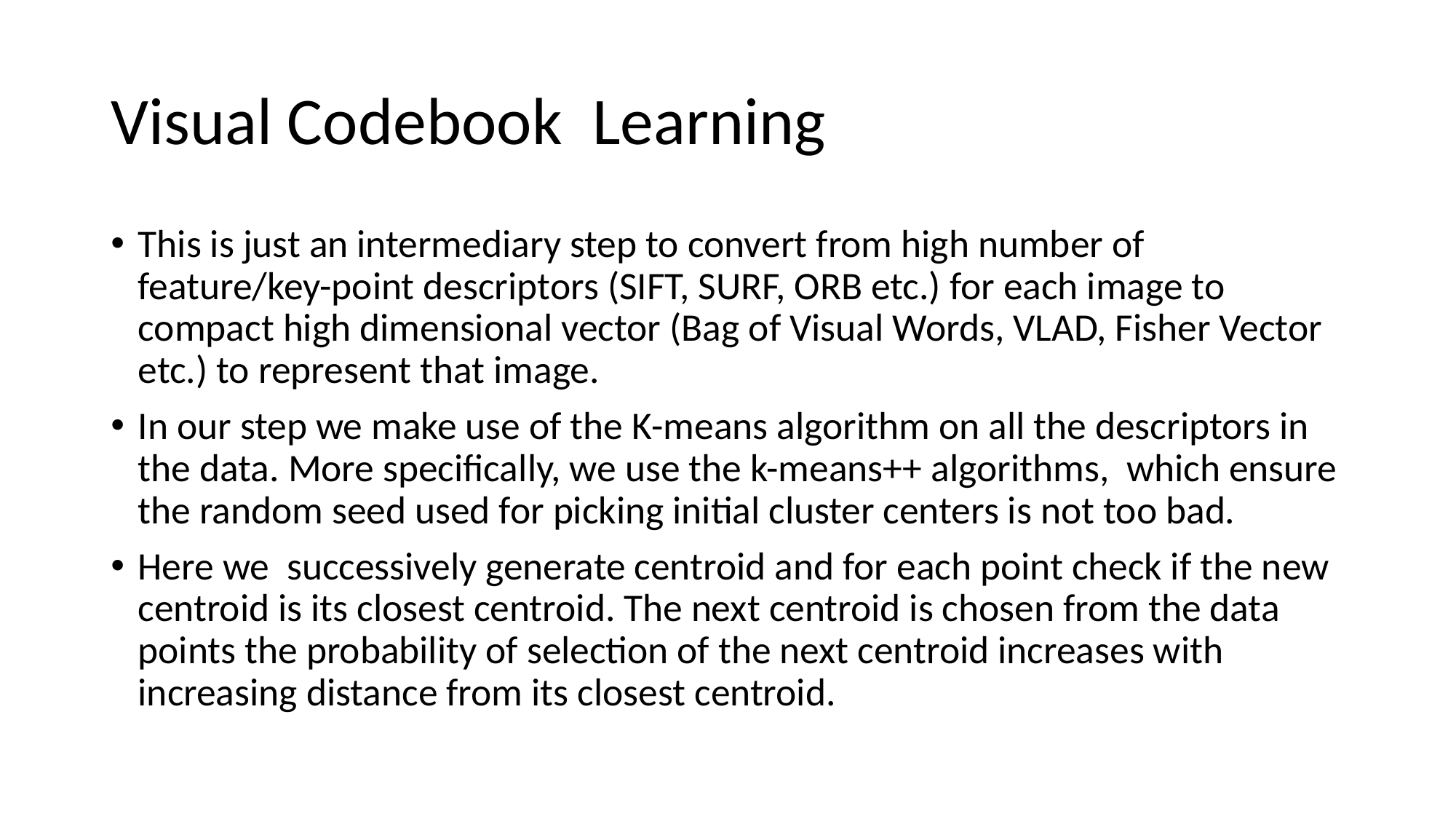

# Visual Codebook  Learning
This is just an intermediary step to convert from high number of feature/key-point descriptors (SIFT, SURF, ORB etc.) for each image to compact high dimensional vector (Bag of Visual Words, VLAD, Fisher Vector etc.) to represent that image.
In our step we make use of the K-means algorithm on all the descriptors in the data. More specifically, we use the k-means++ algorithms,  which ensure the random seed used for picking initial cluster centers is not too bad.
Here we  successively generate centroid and for each point check if the new centroid is its closest centroid. The next centroid is chosen from the data points the probability of selection of the next centroid increases with increasing distance from its closest centroid.